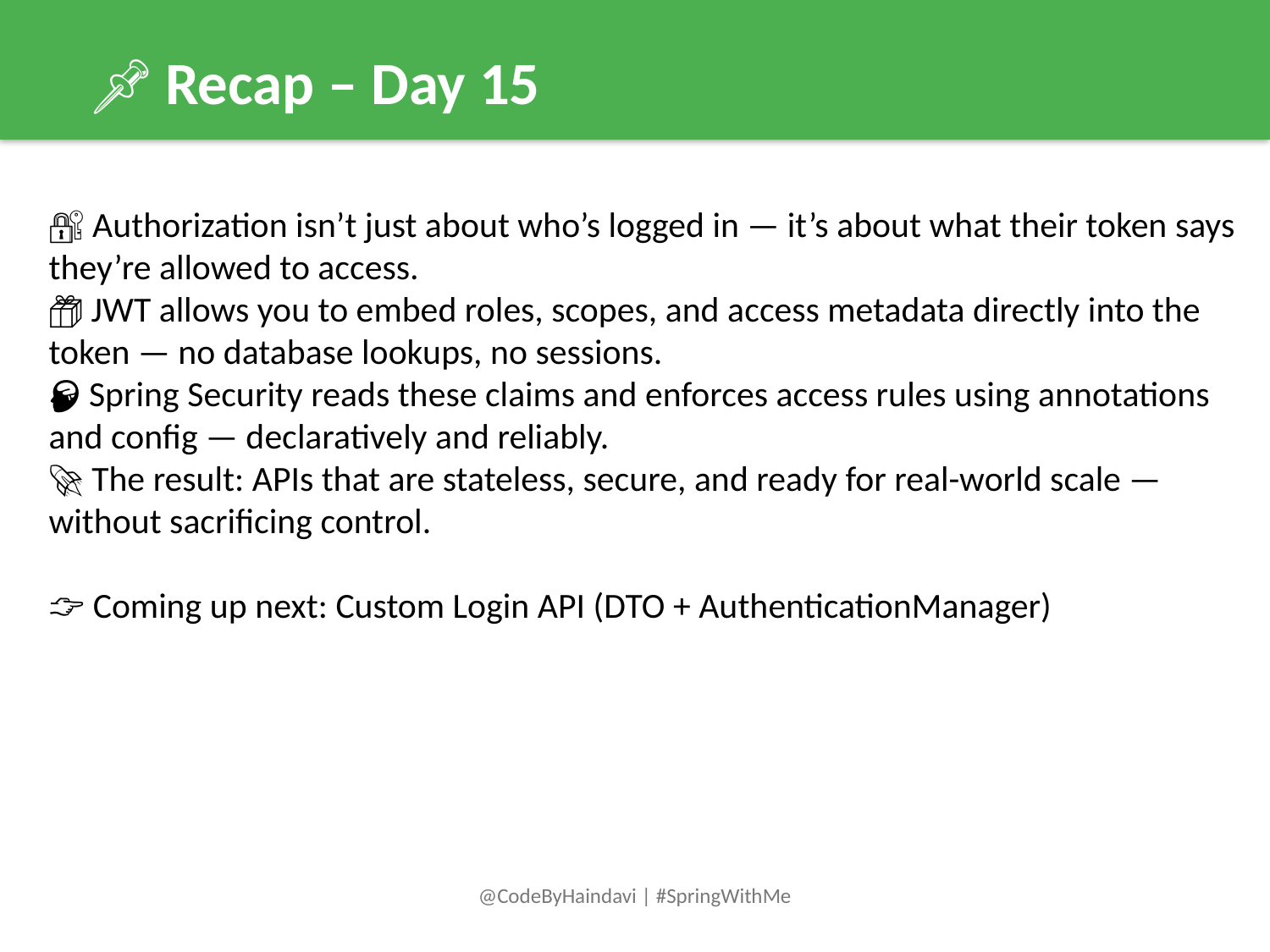

📌 Recap – Day 15
🔐 Authorization isn’t just about who’s logged in — it’s about what their token says they’re allowed to access.
📦 JWT allows you to embed roles, scopes, and access metadata directly into the token — no database lookups, no sessions.
🧠 Spring Security reads these claims and enforces access rules using annotations and config — declaratively and reliably.
🚀 The result: APIs that are stateless, secure, and ready for real-world scale — without sacrificing control.

👉 Coming up next: Custom Login API (DTO + AuthenticationManager)
@CodeByHaindavi | #SpringWithMe